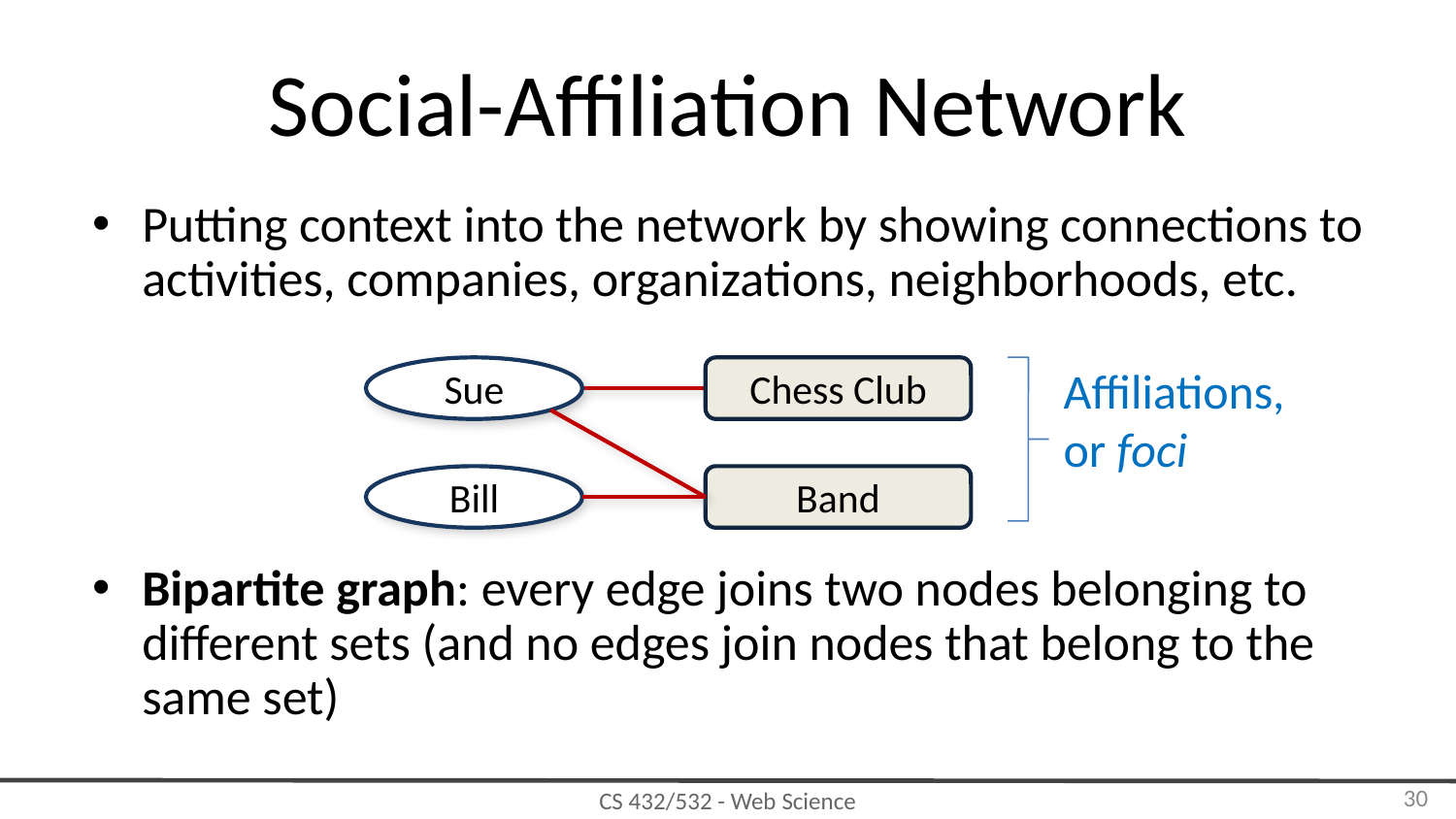

# Social-Affiliation Network
Putting context into the network by showing connections to activities, companies, organizations, neighborhoods, etc.

Bipartite graph: every edge joins two nodes belonging to different sets (and no edges join nodes that belong to the same set)
Affiliations, or foci

Sue
Chess Club
Bill
Band
30